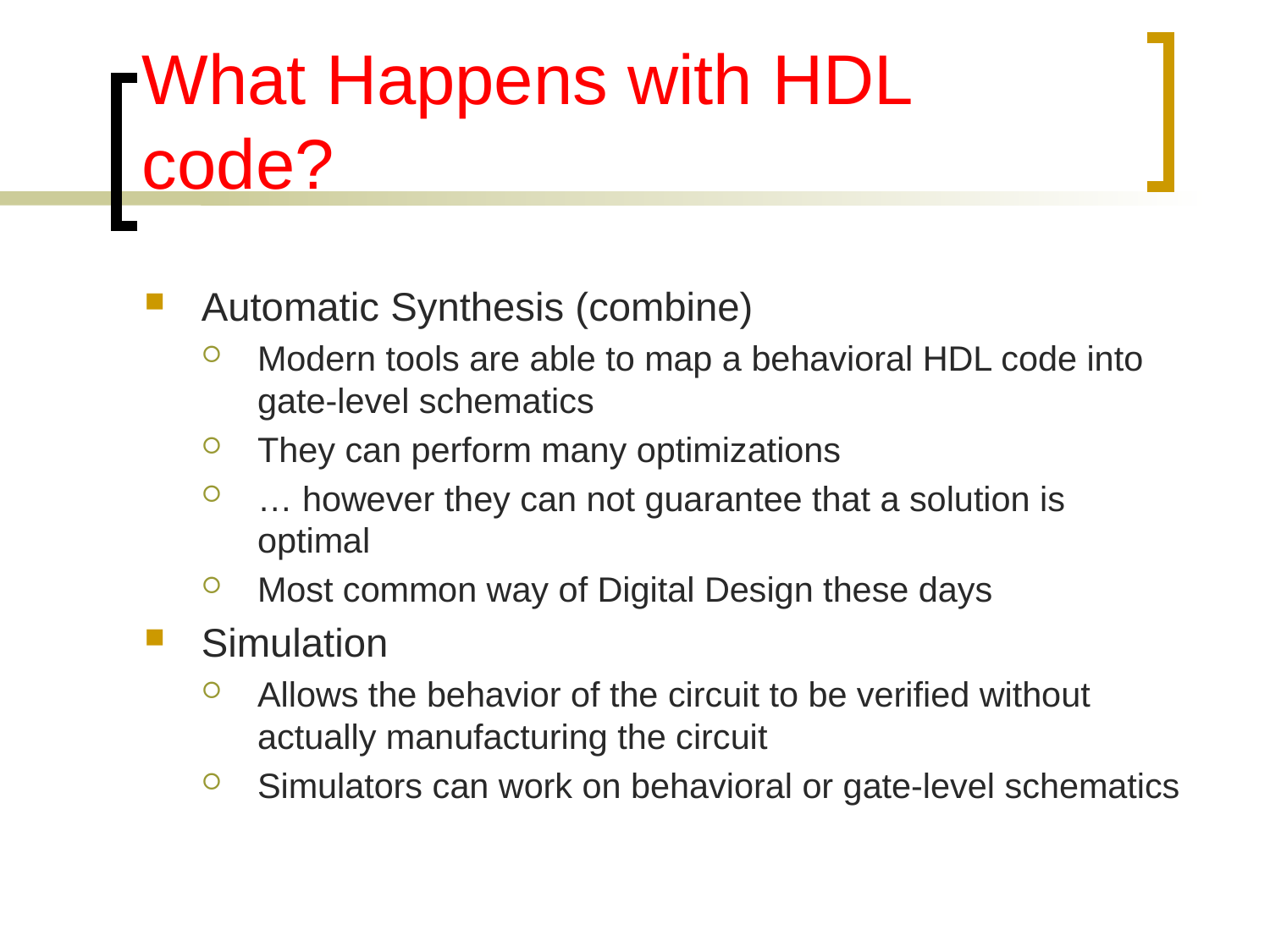

# What Happens with HDL code?
Automatic Synthesis (combine)
Modern tools are able to map a behavioral HDL code into gate-level schematics
They can perform many optimizations
… however they can not guarantee that a solution is optimal
Most common way of Digital Design these days
Simulation
Allows the behavior of the circuit to be verified without actually manufacturing the circuit
Simulators can work on behavioral or gate-level schematics